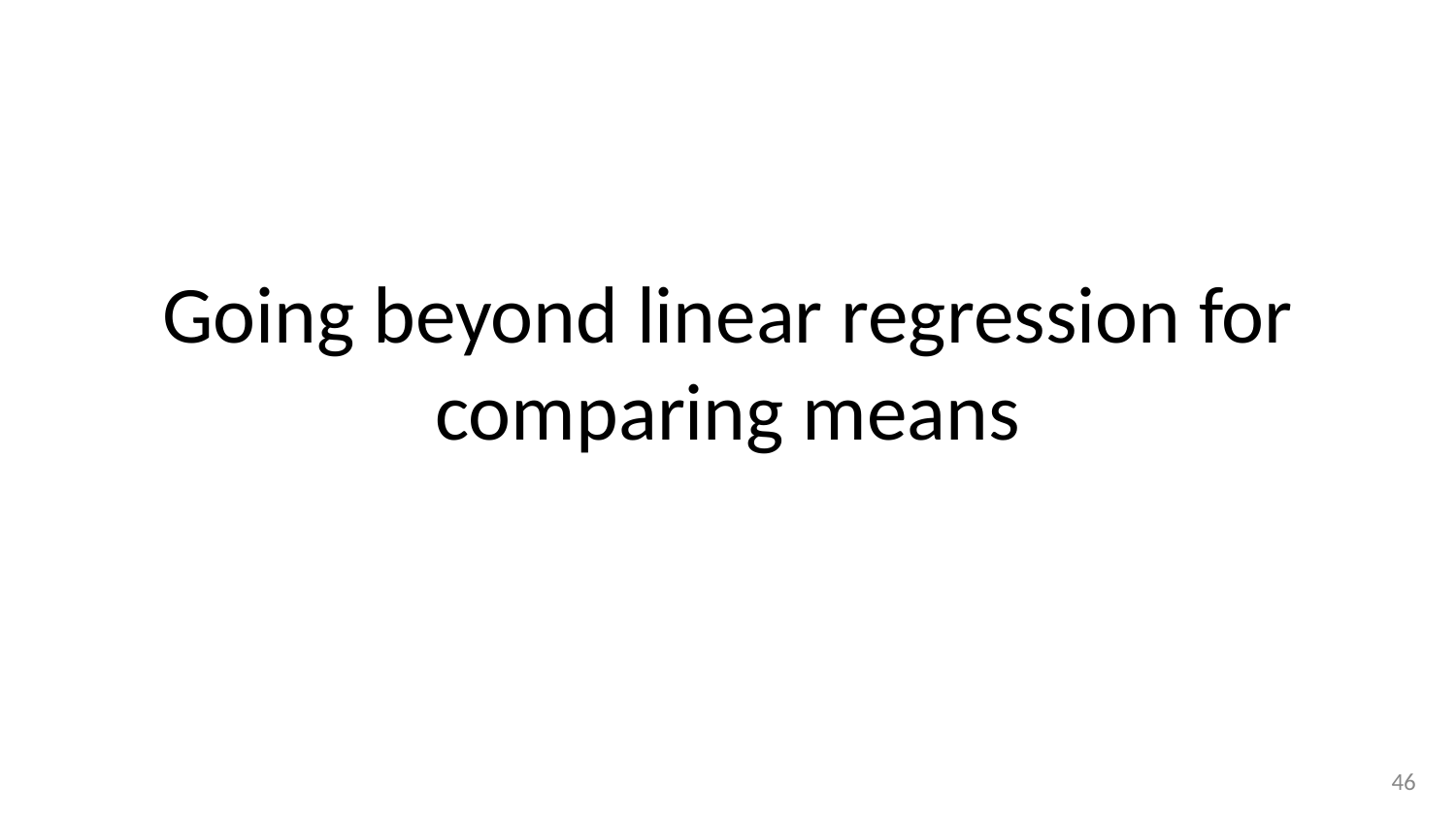

# Going beyond linear regression for comparing means
46